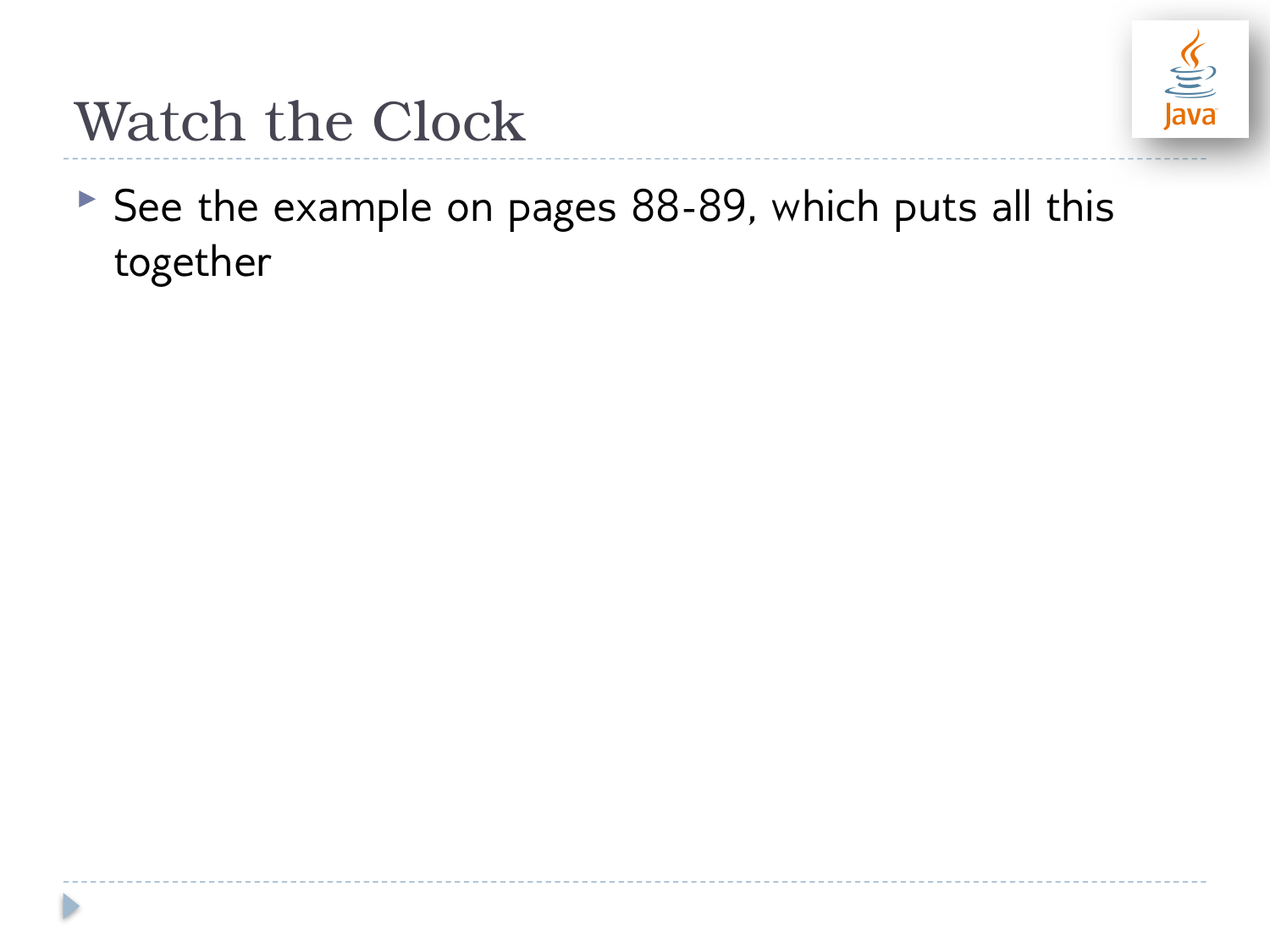

# Watch the Clock
See the example on pages 88-89, which puts all this together